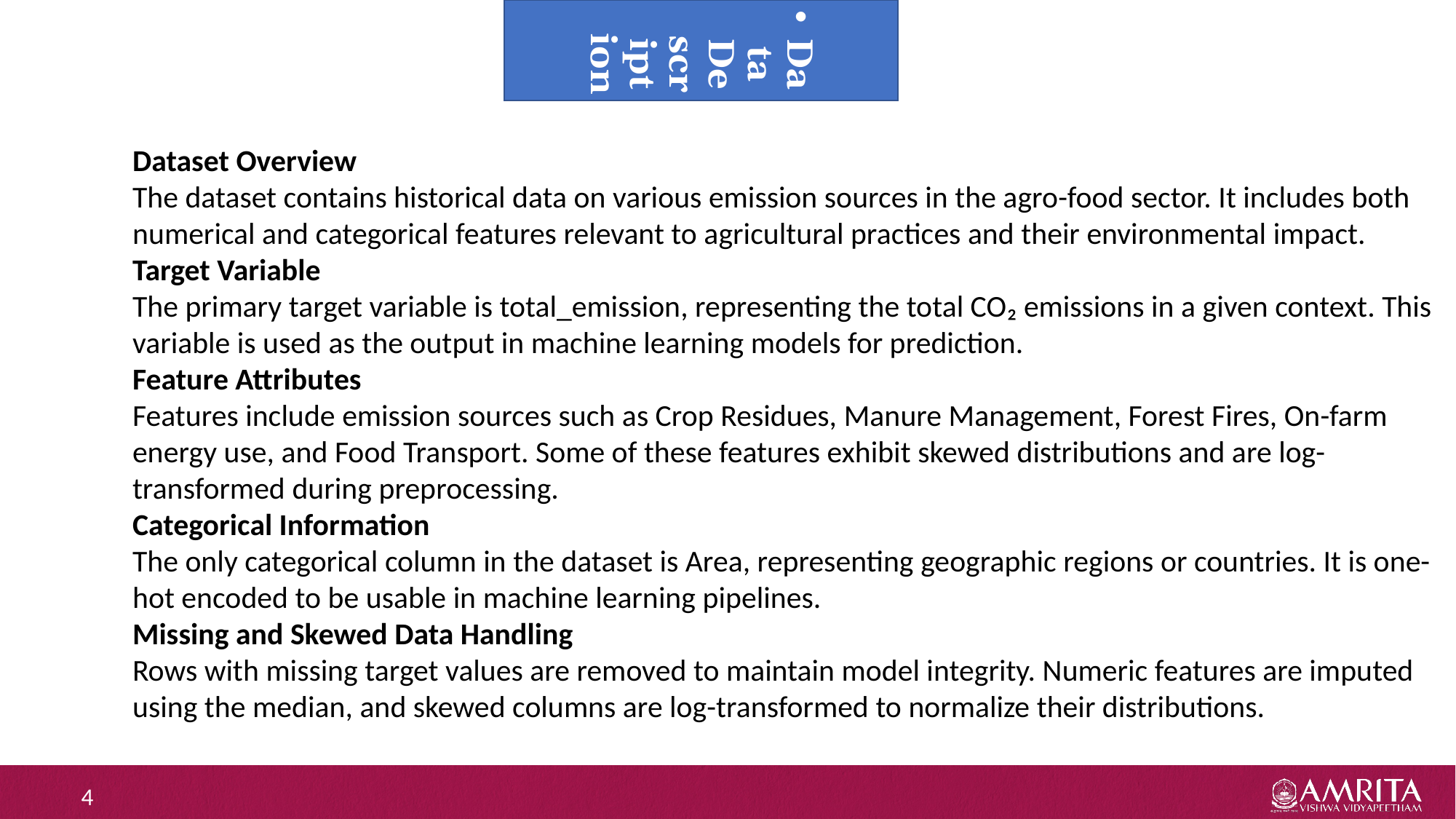

Data Description
Dataset Overview
The dataset contains historical data on various emission sources in the agro-food sector. It includes both numerical and categorical features relevant to agricultural practices and their environmental impact.
Target Variable
The primary target variable is total_emission, representing the total CO₂ emissions in a given context. This variable is used as the output in machine learning models for prediction.
Feature Attributes
Features include emission sources such as Crop Residues, Manure Management, Forest Fires, On-farm energy use, and Food Transport. Some of these features exhibit skewed distributions and are log-transformed during preprocessing.
Categorical Information
The only categorical column in the dataset is Area, representing geographic regions or countries. It is one-hot encoded to be usable in machine learning pipelines.
Missing and Skewed Data Handling
Rows with missing target values are removed to maintain model integrity. Numeric features are imputed using the median, and skewed columns are log-transformed to normalize their distributions.
4